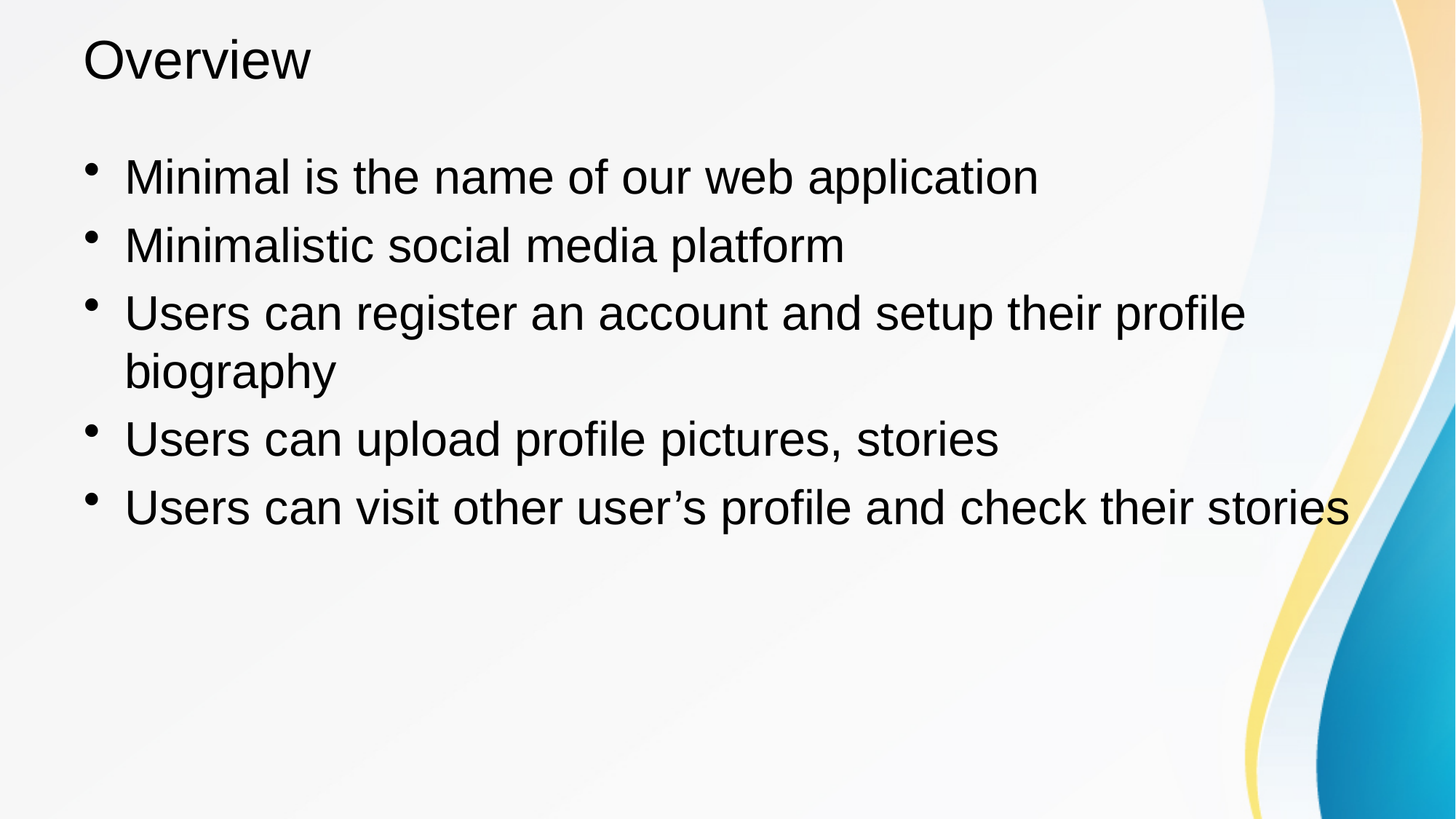

# Overview
Minimal is the name of our web application
Minimalistic social media platform
Users can register an account and setup their profile biography
Users can upload profile pictures, stories
Users can visit other user’s profile and check their stories